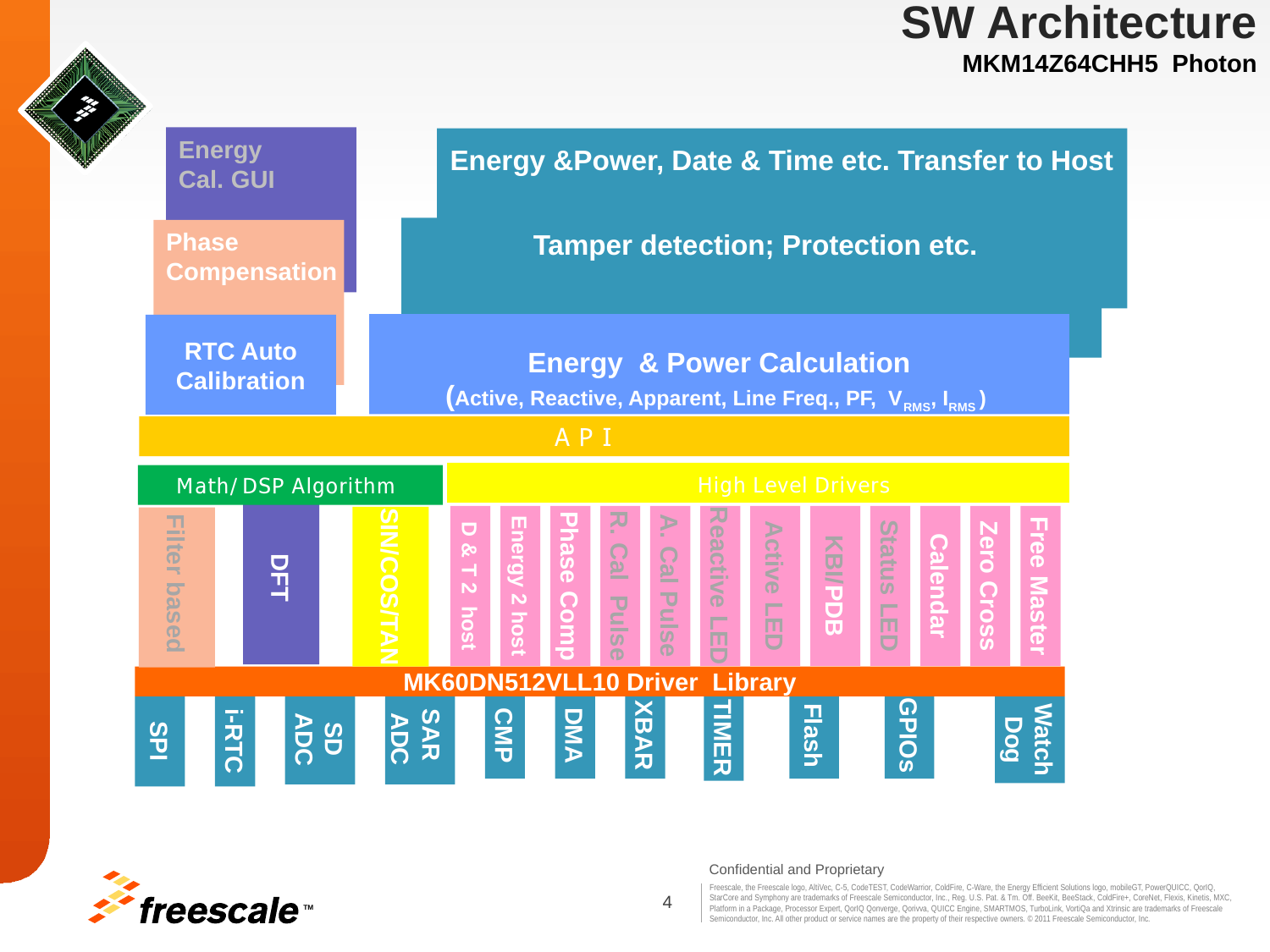

SW Architecture
MKM14Z64CHH5  Photon

Energy
Cal. GUI
Energy &Power, Date & Time etc. Transfer to Host

 Tamper detection; Protection etc.

Phase
Compensation

Energy  & Power Calculation
(Active, Reactive, Apparent, Line Freq., PF,  VRMS, IRMS )

RTC Auto
Calibration
A P I
           High Level Drivers
D & T 2  host
Energy 2 host
Phase Comp
R. Cal  Pulse
A. Cal Pulse
Reactive LED
Active LED
KBI/PDB
Status LED
Calendar
Zero Cross
Free Master
Math/DSP Algorithm
DFT
SIN/COS/TAN
Filter based
MK60DN512VLL10 Driver  Library
CMP
DMA
XBAR
Flash
GPIOs
SD
ADC
SAR
ADC
TIMER
SPI
i-RTC
Watch
Dog